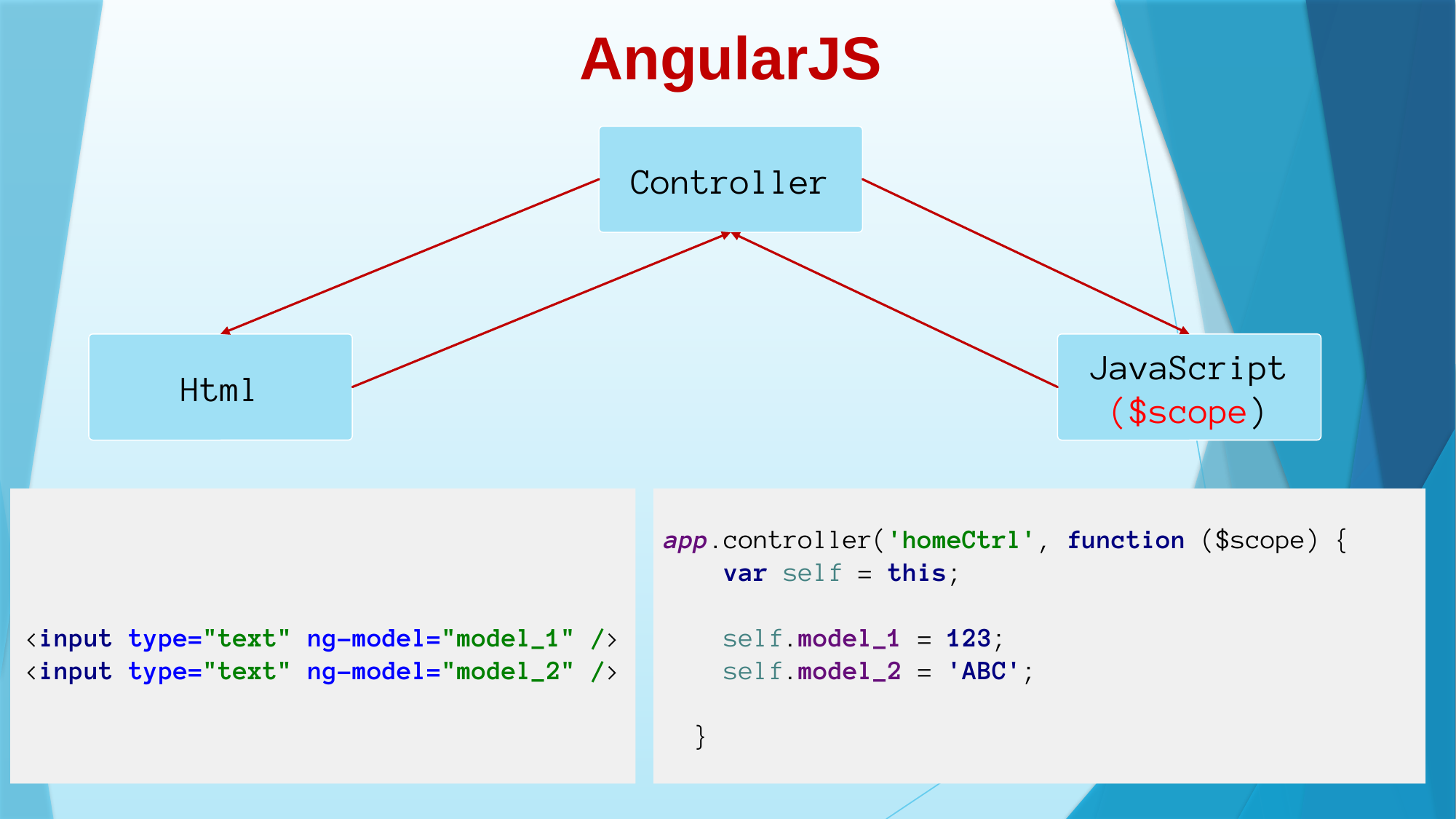

AngularJS
Controller
Html
JavaScript
($scope)

<input type="text" ng-model="model_1" />
<input type="text" ng-model="model_2" />

app.controller('homeCtrl', function ($scope) {
    var self = this;
    self.model_1 = 123;
    self.model_2 = 'ABC';
  }